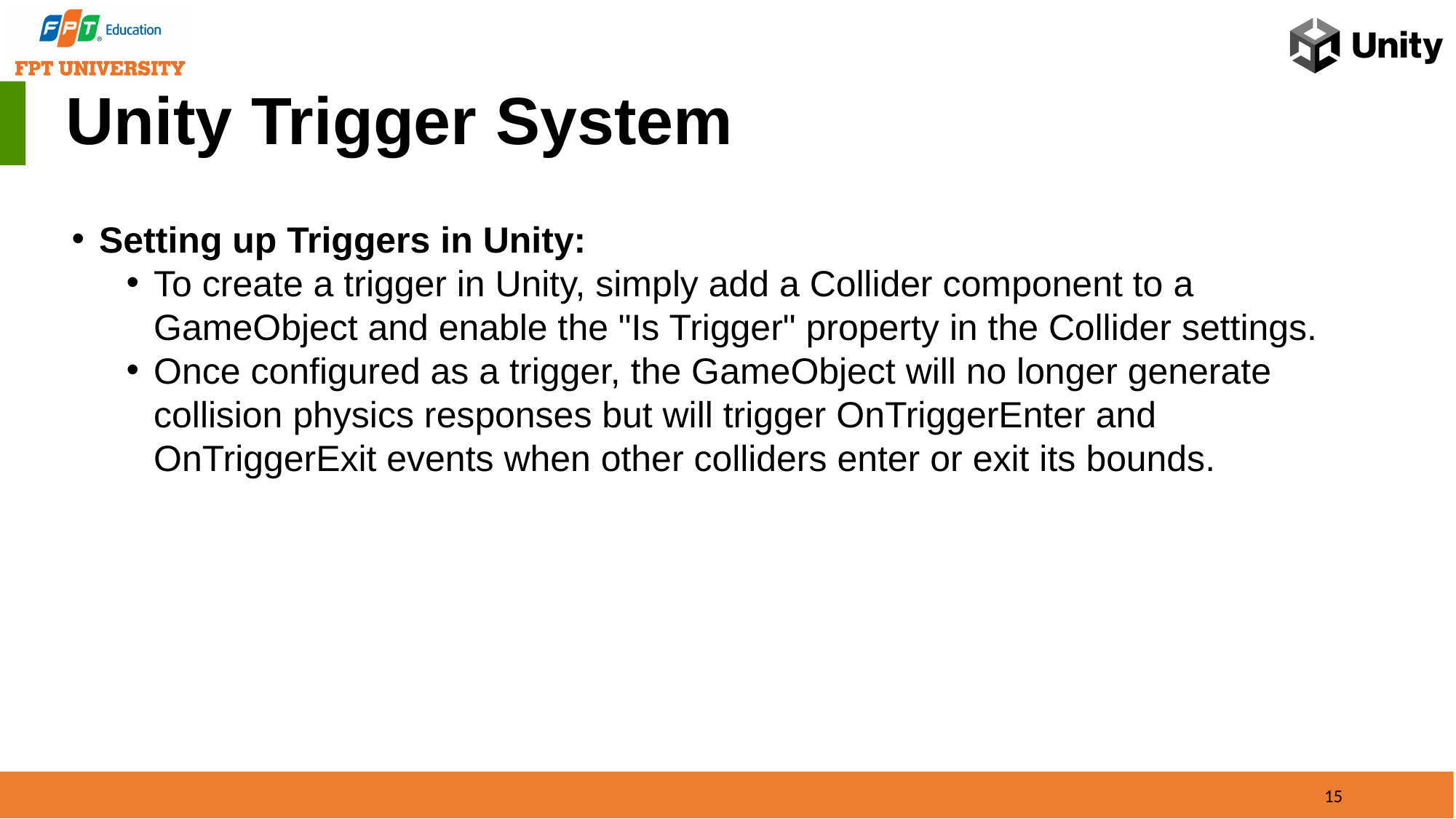

Unity Trigger System
Setting up Triggers in Unity:
To create a trigger in Unity, simply add a Collider component to a GameObject and enable the "Is Trigger" property in the Collider settings.
Once configured as a trigger, the GameObject will no longer generate collision physics responses but will trigger OnTriggerEnter and OnTriggerExit events when other colliders enter or exit its bounds.
15